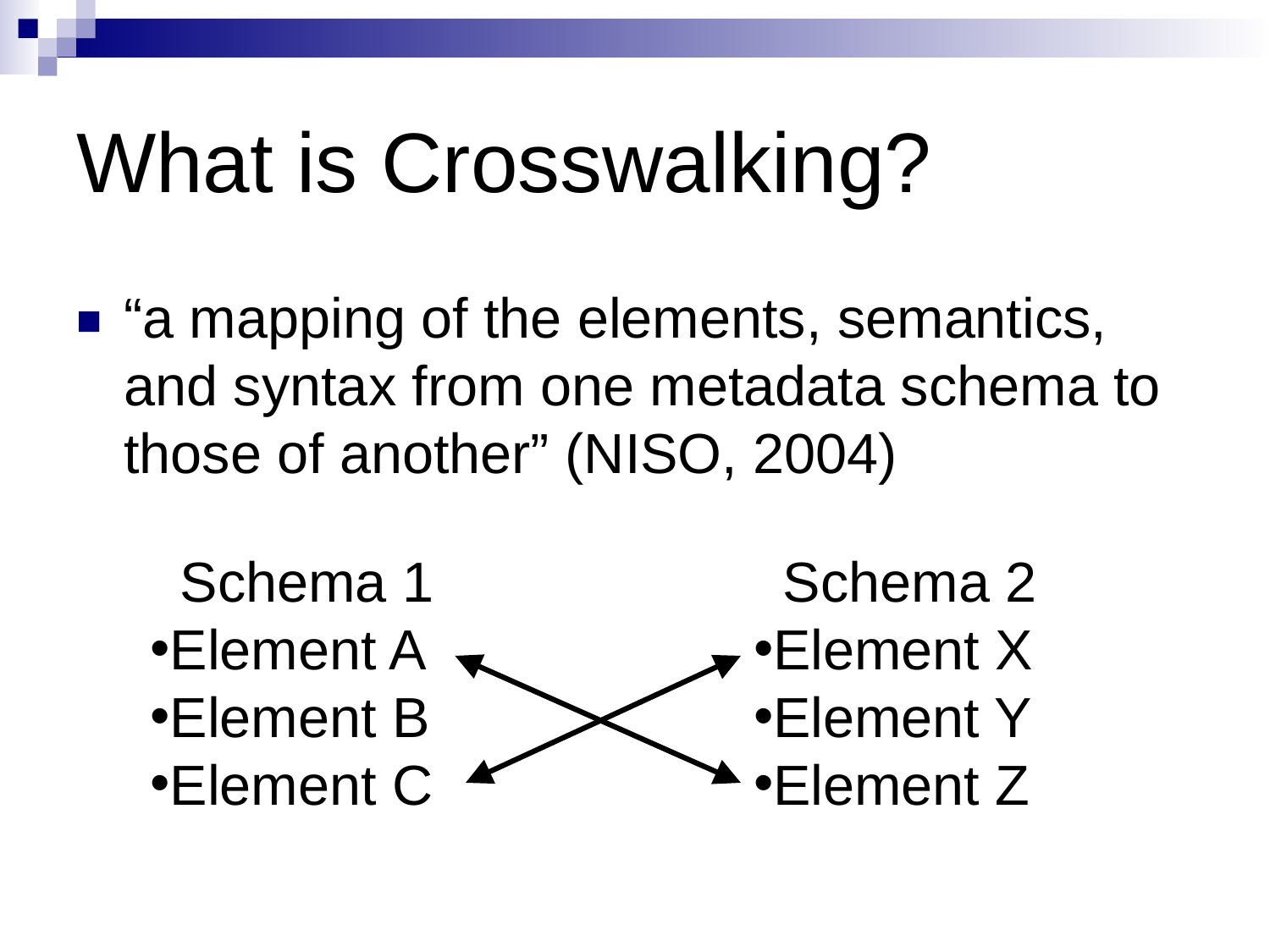

# What is Crosswalking?
“a mapping of the elements, semantics, and syntax from one metadata schema to those of another” (NISO, 2004)
Schema 1
Element A
Element B
Element C
Schema 2
Element X
Element Y
Element Z